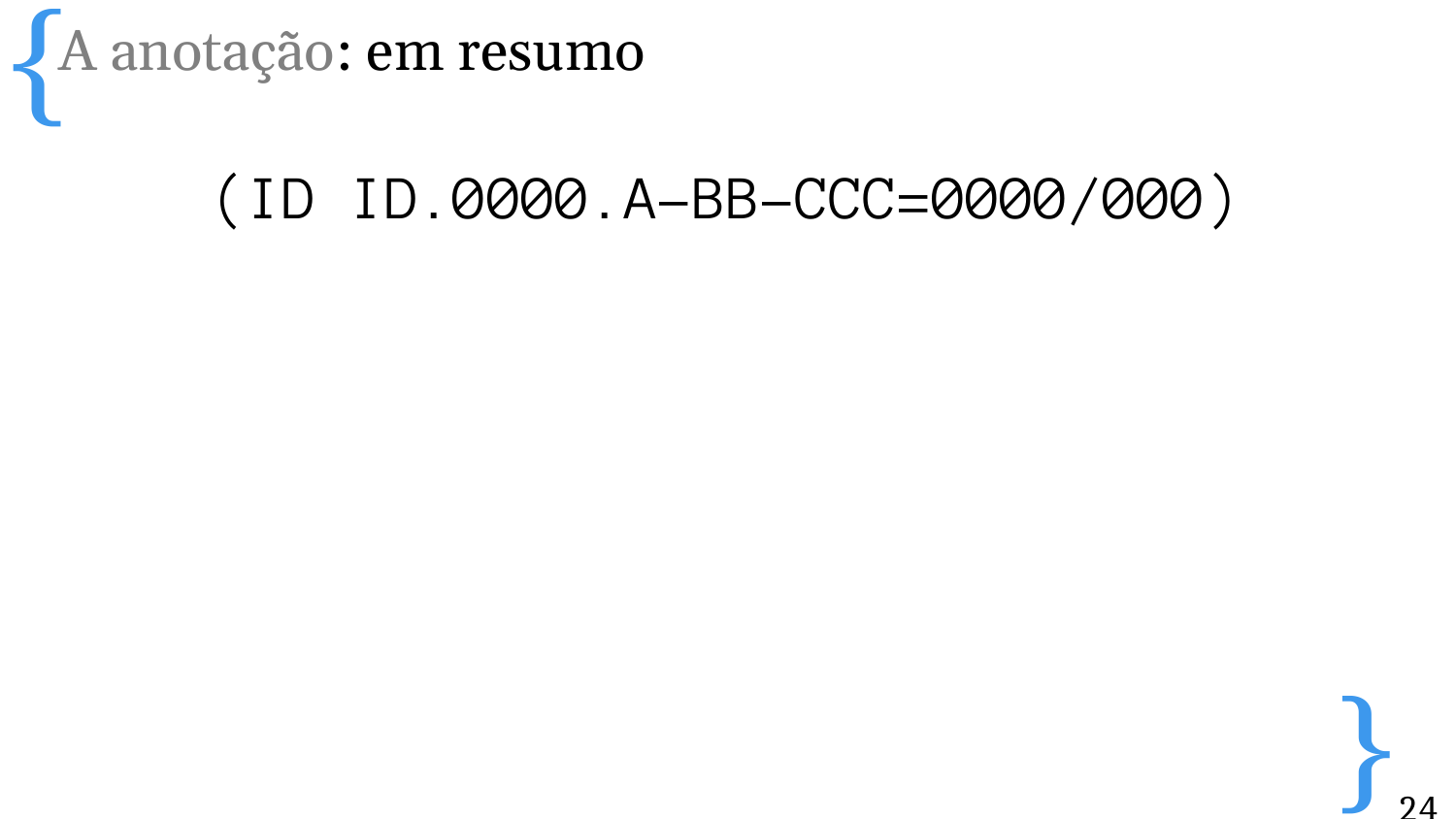

A anotação: em resumo
(ID ID.0000.A-BB-CCC=0000/000)

247